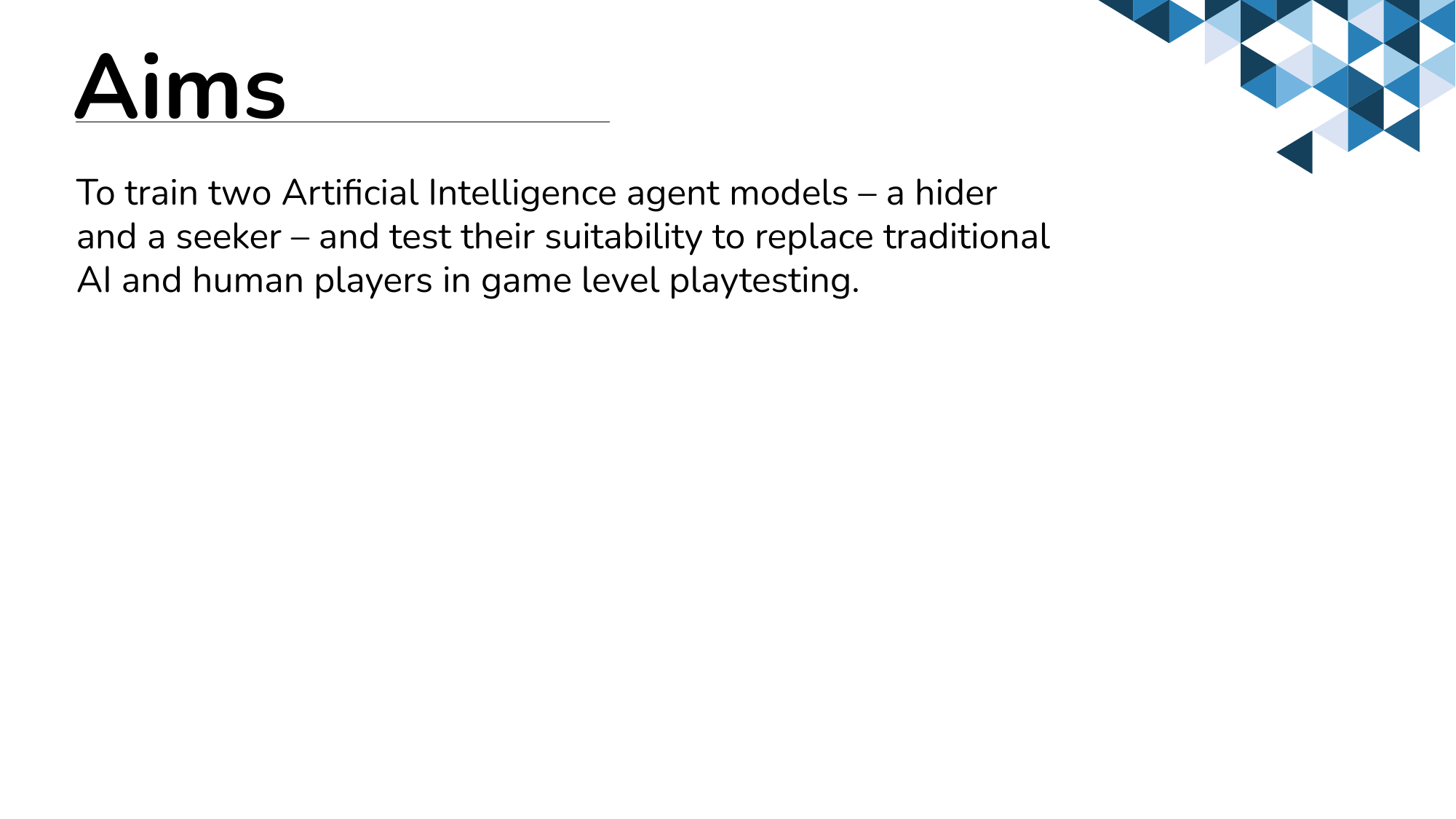

Aims
To train two Artificial Intelligence agent models – a hider and a seeker – and test their suitability to replace traditional AI and human players in game level playtesting.